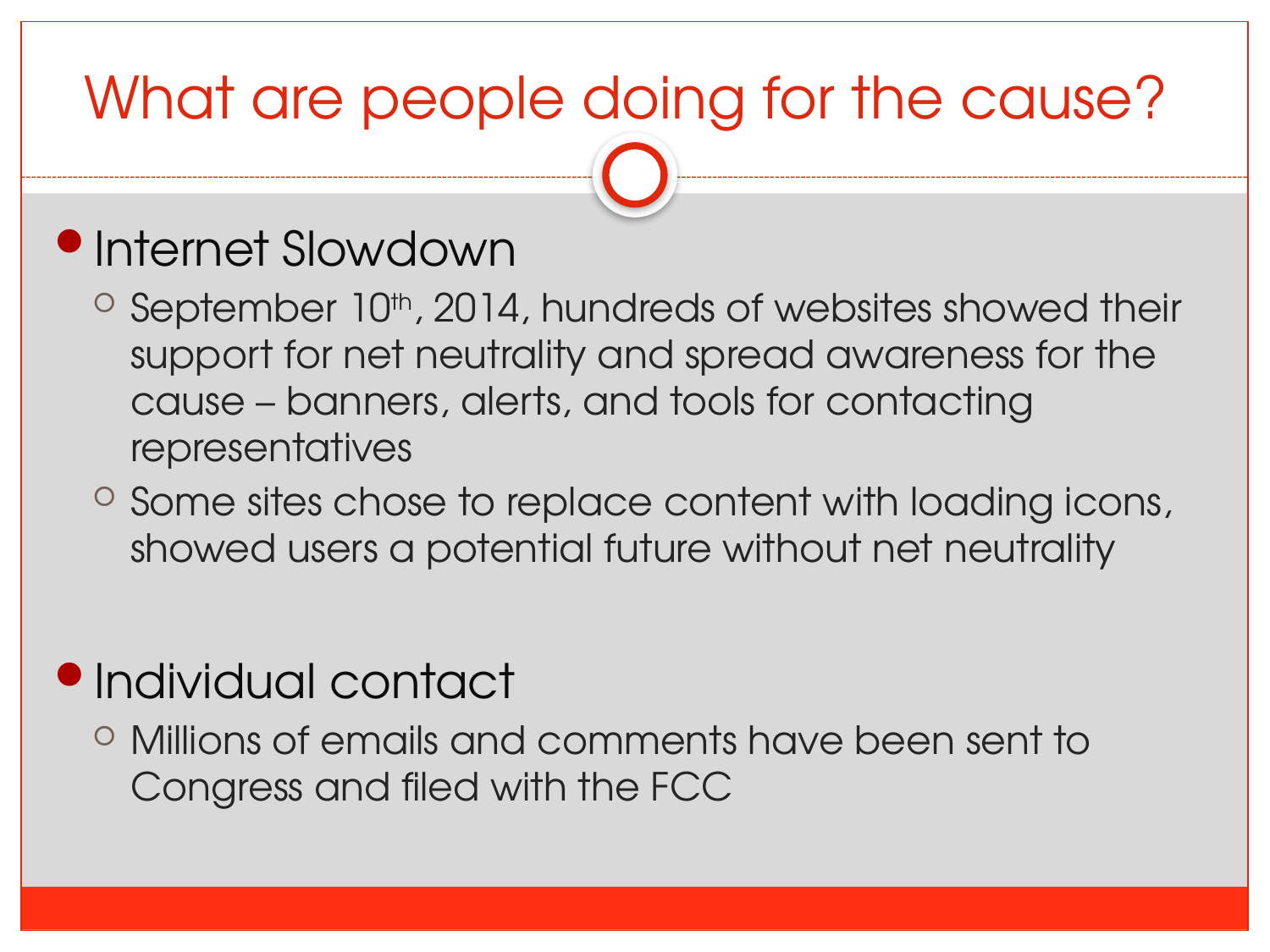

# What are people doing for the cause?
Internet Slowdown
September 10th, 2014, hundreds of websites showed their support for net neutrality and spread awareness for the cause – banners, alerts, and tools for contacting representatives
Some sites chose to replace content with loading icons, showed users a potential future without net neutrality

Individual contact
Millions of emails and comments have been sent to Congress and filed with the FCC